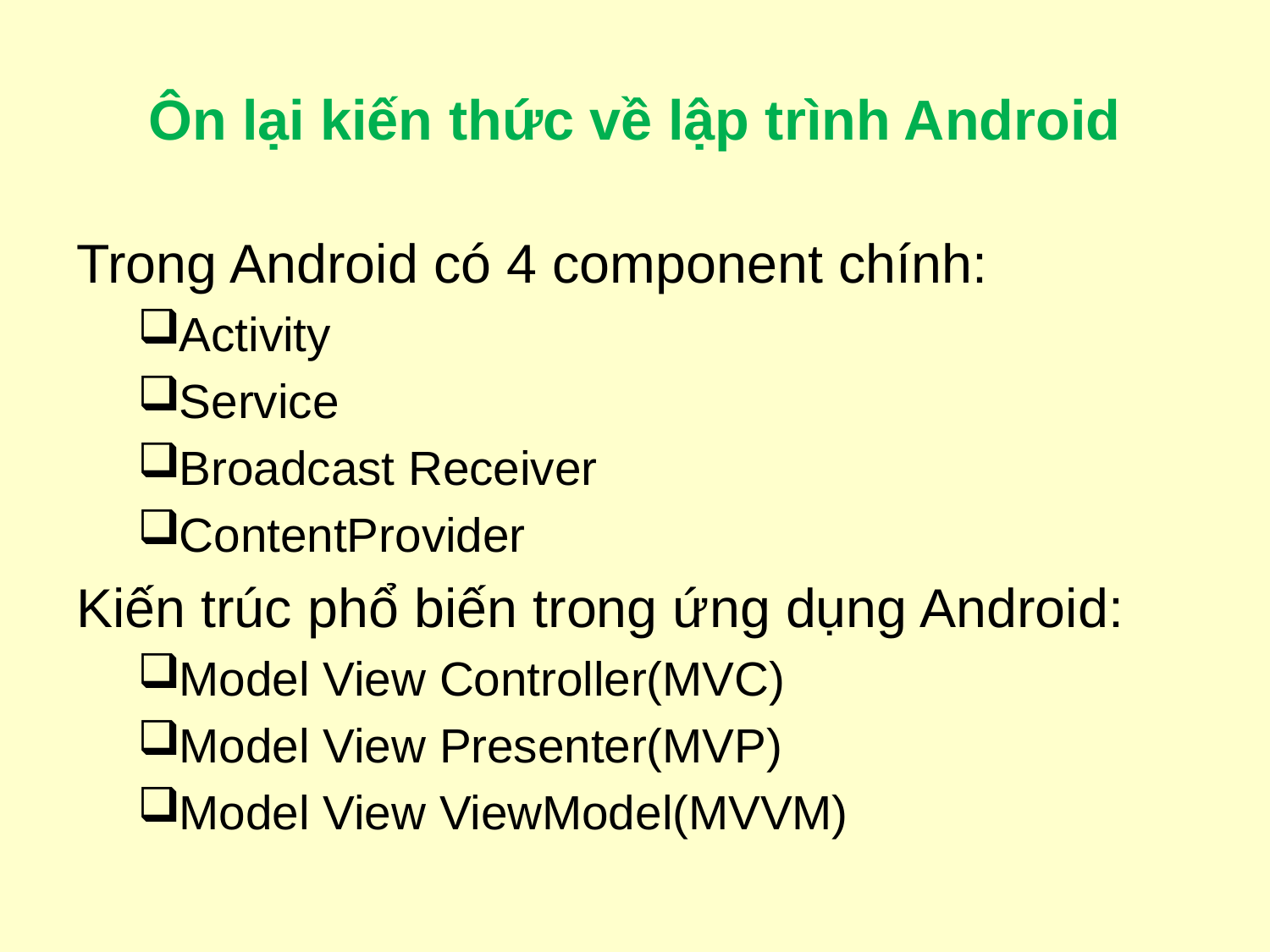

# Ôn lại kiến thức về lập trình Android
Trong Android có 4 component chính:
Activity
Service
Broadcast Receiver
ContentProvider
Kiến trúc phổ biến trong ứng dụng Android:
Model View Controller(MVC)
Model View Presenter(MVP)
Model View ViewModel(MVVM)